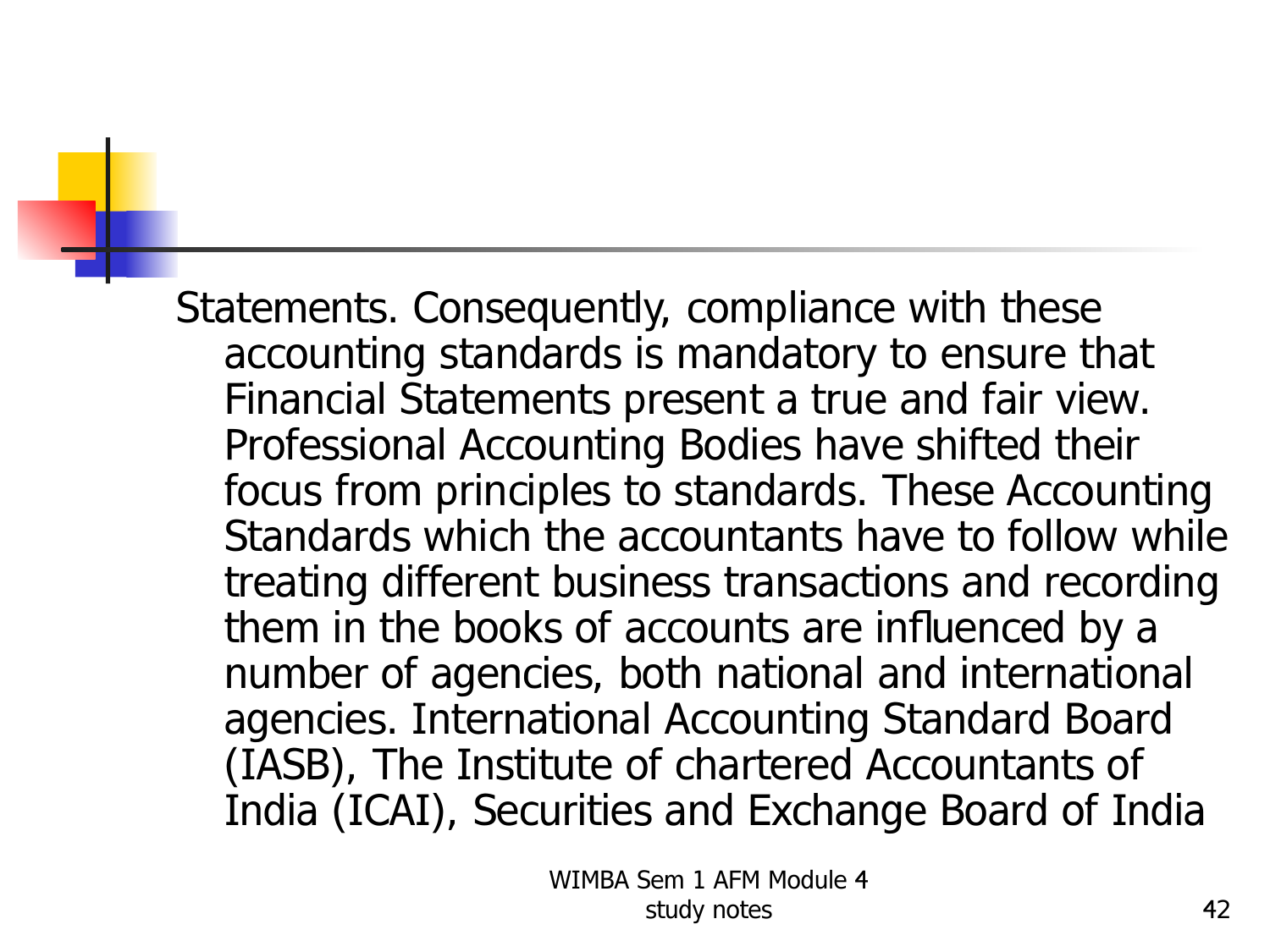

#
Statements. Consequently, compliance with these accounting standards is mandatory to ensure that Financial Statements present a true and fair view. Professional Accounting Bodies have shifted their focus from principles to standards. These Accounting Standards which the accountants have to follow while treating different business transactions and recording them in the books of accounts are influenced by a number of agencies, both national and international agencies. International Accounting Standard Board (IASB), The Institute of chartered Accountants of India (ICAI), Securities and Exchange Board of India
WIMBA Sem 1 AFM Module 4 study notes
42